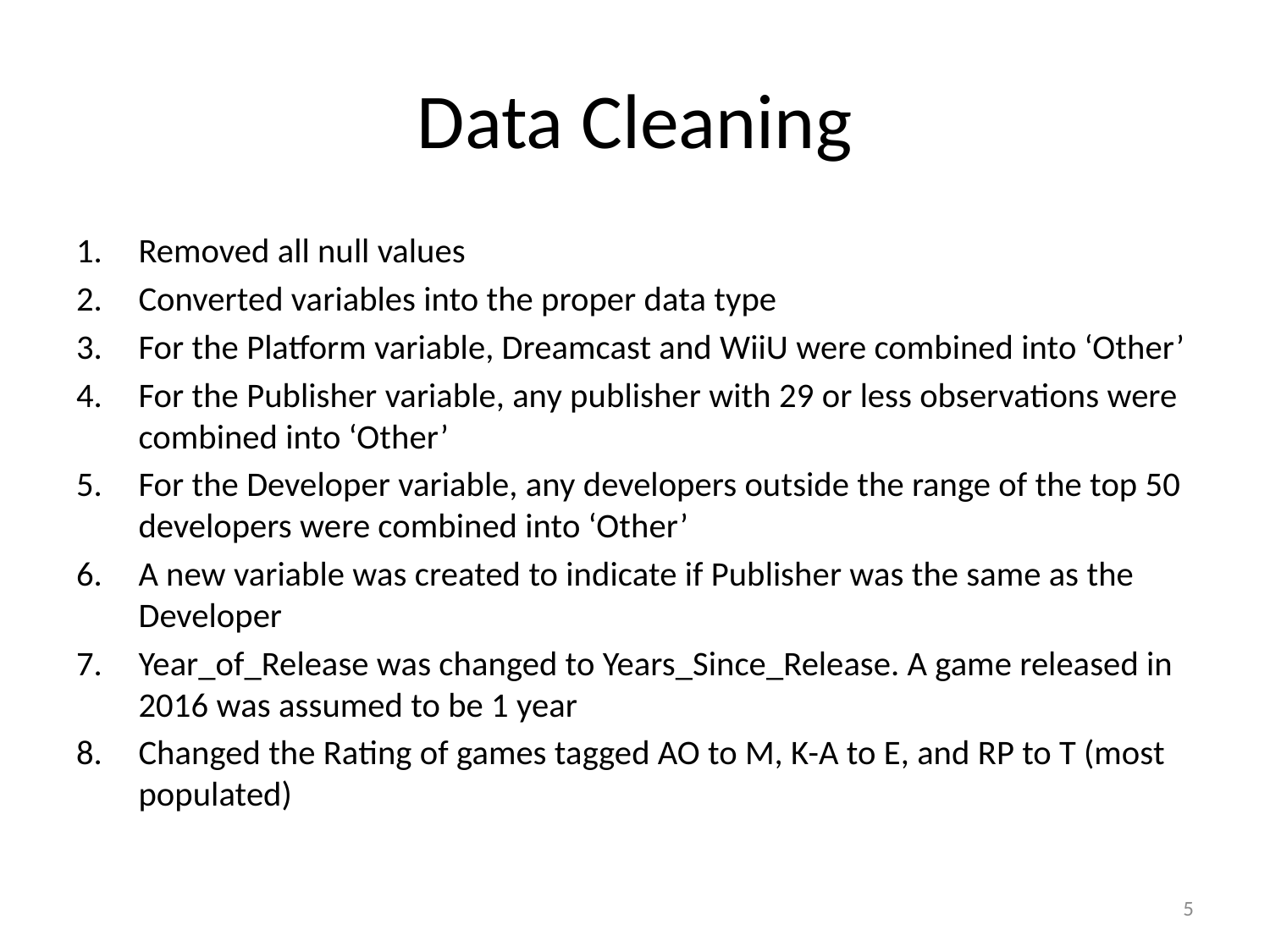

# Data Cleaning
Removed all null values
Converted variables into the proper data type
For the Platform variable, Dreamcast and WiiU were combined into ‘Other’
For the Publisher variable, any publisher with 29 or less observations were combined into ‘Other’
For the Developer variable, any developers outside the range of the top 50 developers were combined into ‘Other’
A new variable was created to indicate if Publisher was the same as the Developer
Year_of_Release was changed to Years_Since_Release. A game released in 2016 was assumed to be 1 year
Changed the Rating of games tagged AO to M, K-A to E, and RP to T (most populated)
5